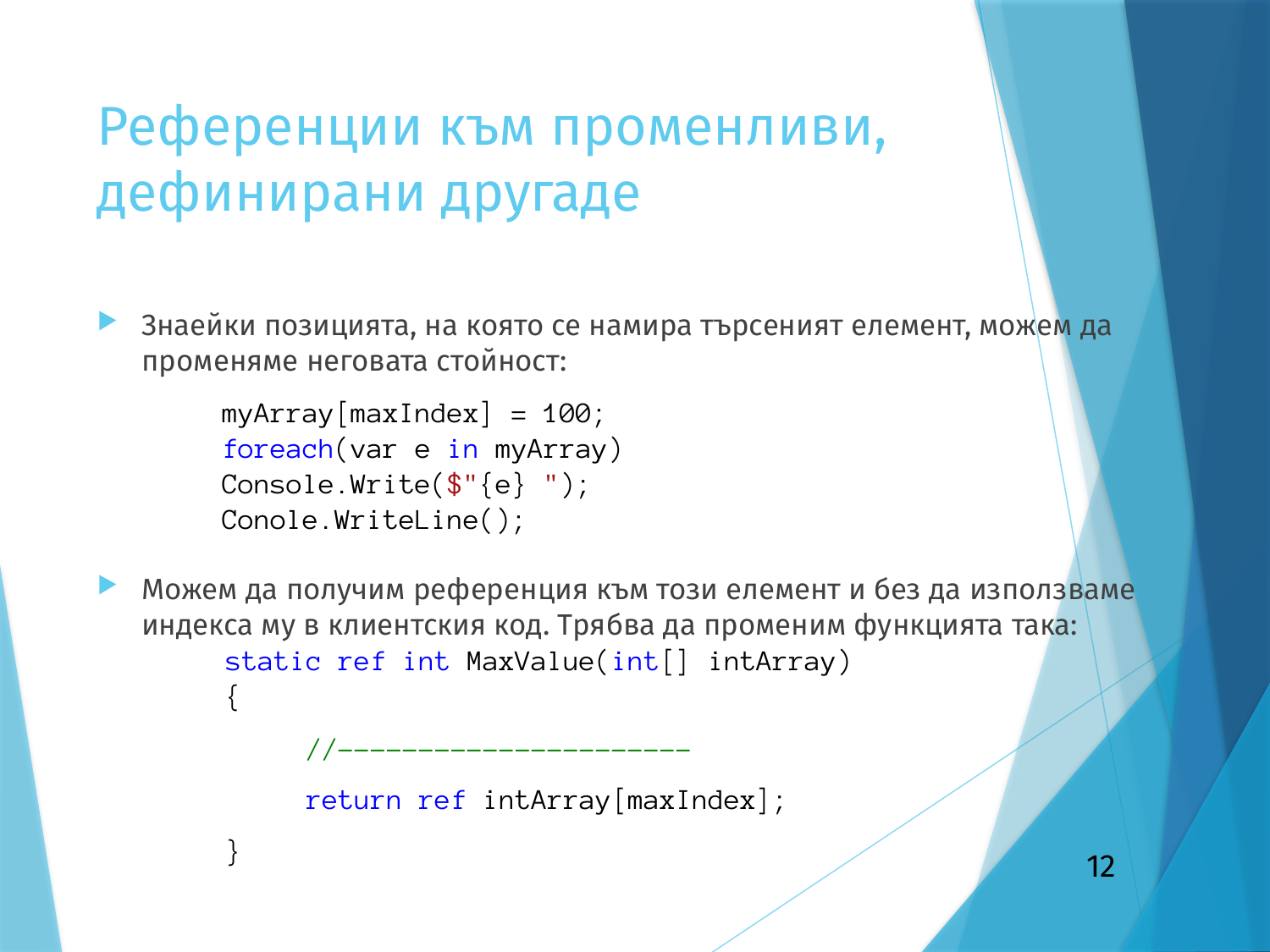

# Референции към променливи, дефинирани другаде
Знаейки позицията, на която се намира търсеният елемент, можем да променяме неговата стойност:
myArray[maxIndex] = 100;
foreach(var e in myArray)
	Console.Write($"{e} ");
Conоle.WriteLine();

Можем да получим референция към този елемент и без да използваме индекса му в клиентския код. Трябва да променим функцията така:
        static ref int MaxValue(int[] intArray)
        {
             //----------------------
             return ref intArray[maxIndex];
        }
12